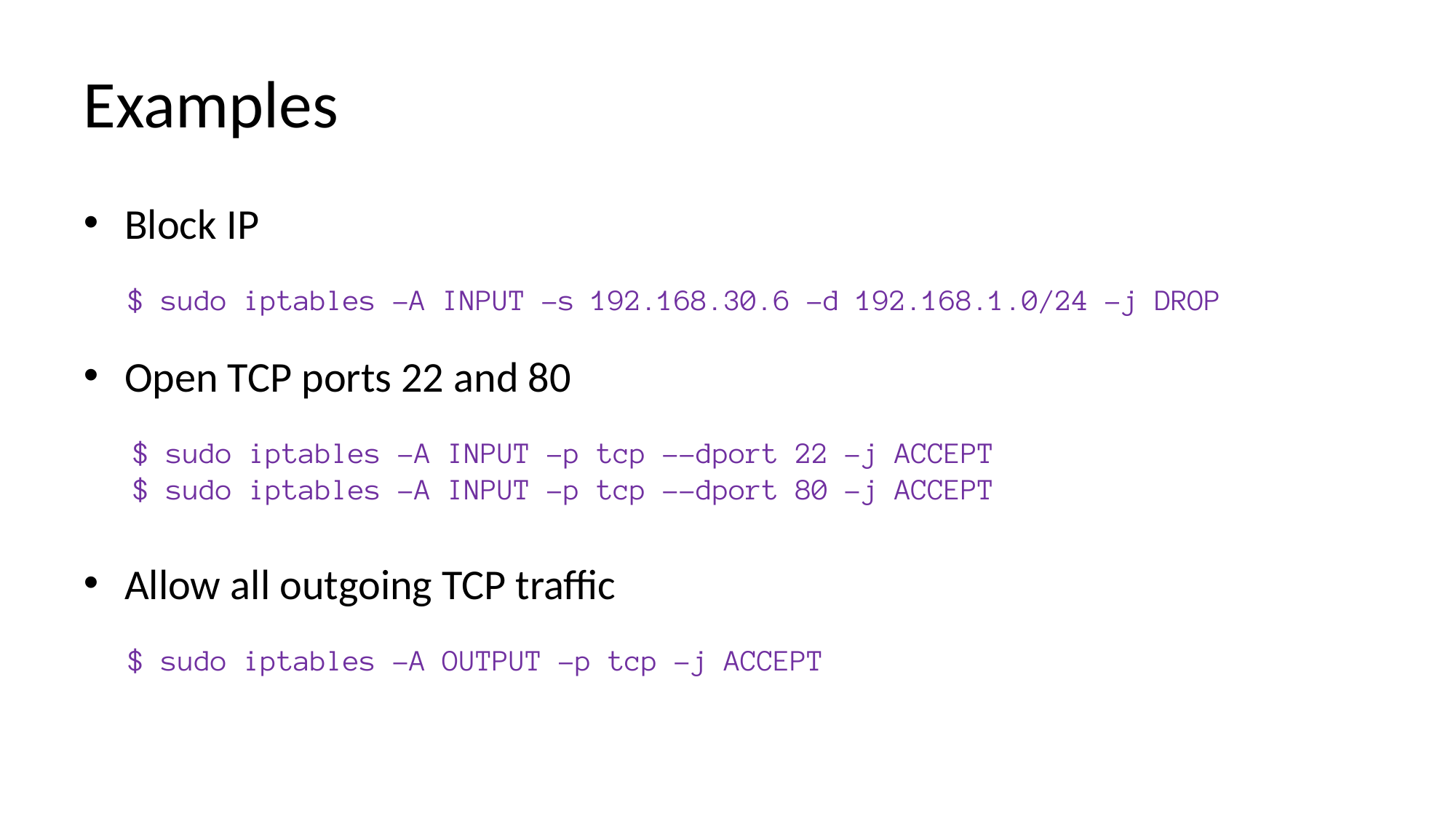

# Examples
Block IP

   $ sudo iptables -A INPUT -s 192.168.30.6 -d 192.168.1.0/24 -j DROP

Open TCP ports 22 and 80

   $ sudo iptables -A INPUT -p tcp --dport 22 -j ACCEPT
   $ sudo iptables -A INPUT -p tcp --dport 80 -j ACCEPT

Allow all outgoing TCP traffic

   $ sudo iptables -A OUTPUT -p tcp -j ACCEPT